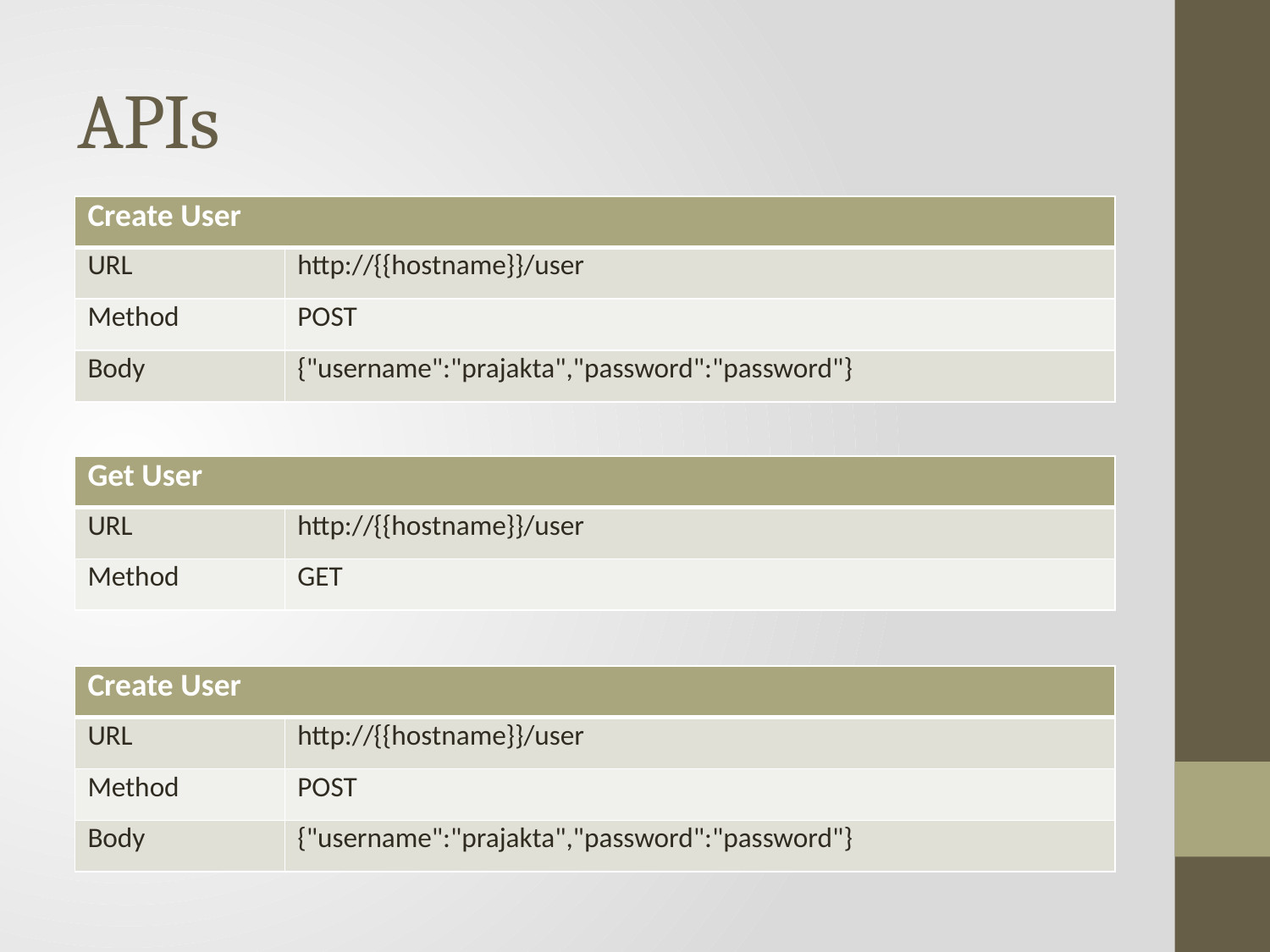

# APIs
| Create User |  |
| --- | --- |
| URL | http://{{hostname}}/user |
| Method | POST |
| Body | {"username":"prajakta","password":"password"} |
| Get User |  |
| --- | --- |
| URL | http://{{hostname}}/user |
| Method | GET |
| Create User |  |
| --- | --- |
| URL | http://{{hostname}}/user |
| Method | POST |
| Body | {"username":"prajakta","password":"password"} |